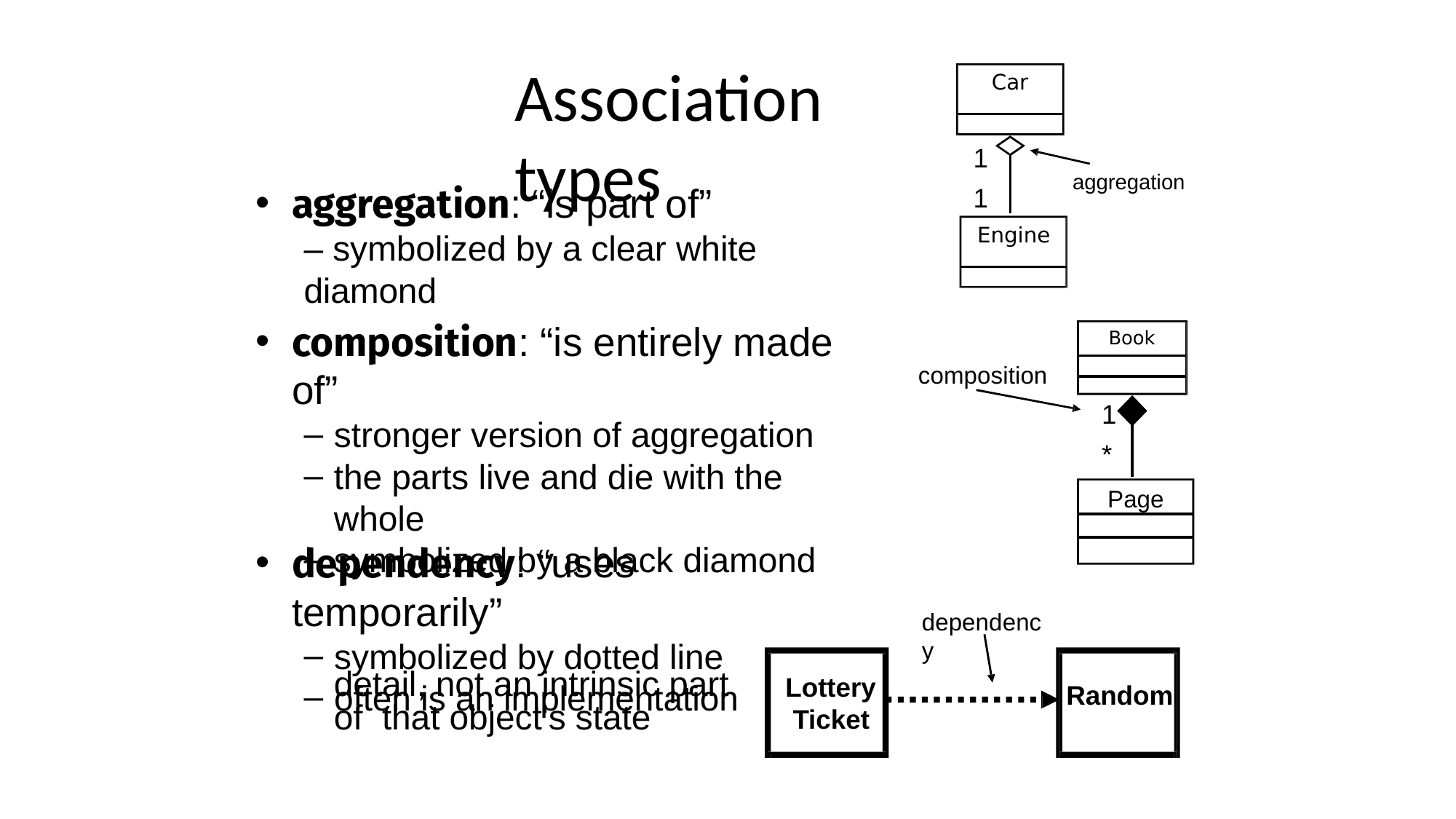

Car
# Association types

1
1

aggregation
aggregation: “is part of”
– symbolized by a clear white diamond

Engine

composition: “is entirely made of”
stronger version of aggregation
the parts live and die with the whole
symbolized by a black diamond

Book

composition

1
*

Page

dependency: “uses temporarily”
symbolized by dotted line
often is an implementation

dependency

detail, not an intrinsic part of  that object's state
Lottery  Ticket
Random